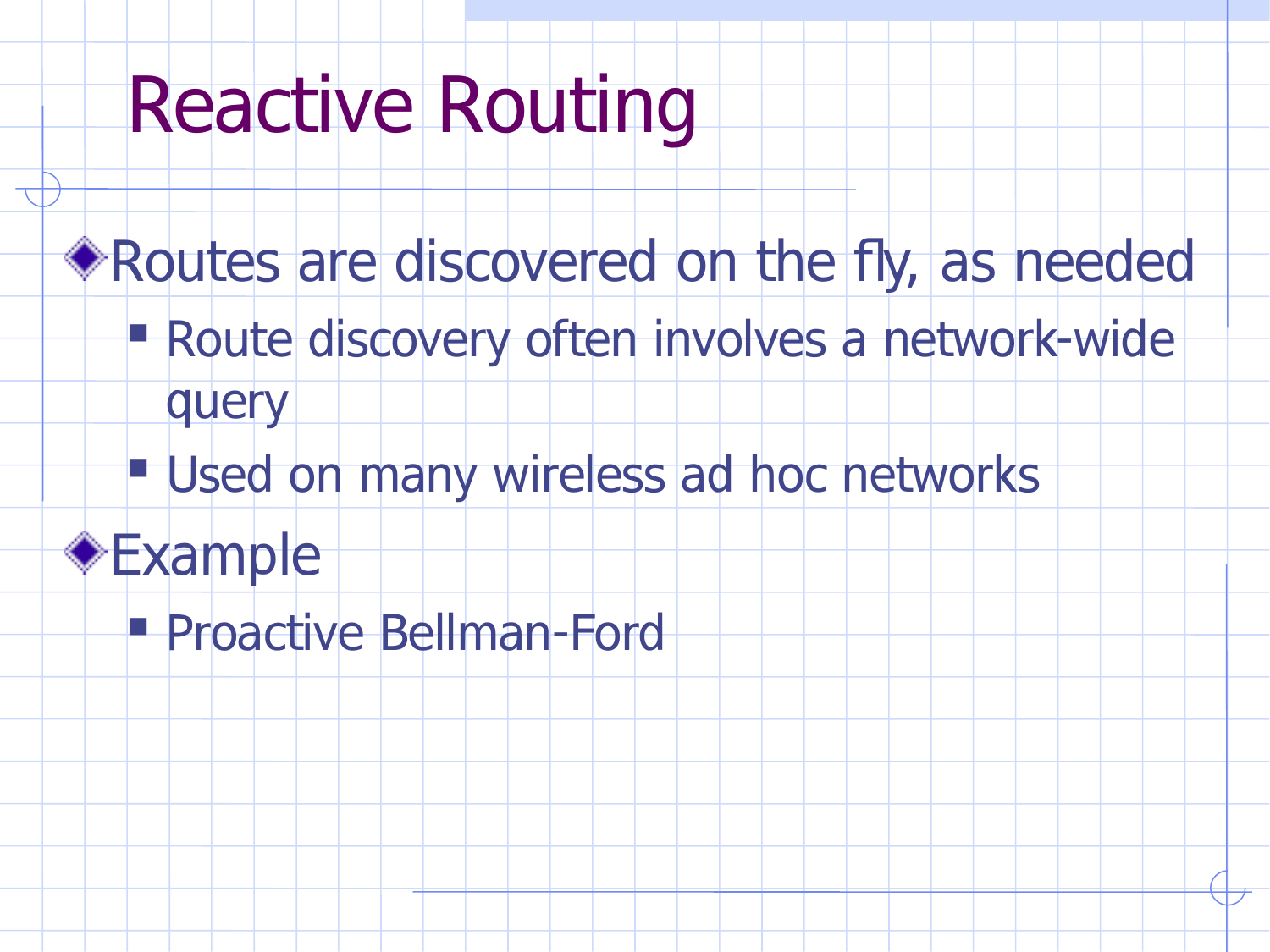

# Reactive Routing
Routes are discovered on the fly, as needed
Route discovery often involves a network-wide query
Used on many wireless ad hoc networks
Example
Proactive Bellman-Ford